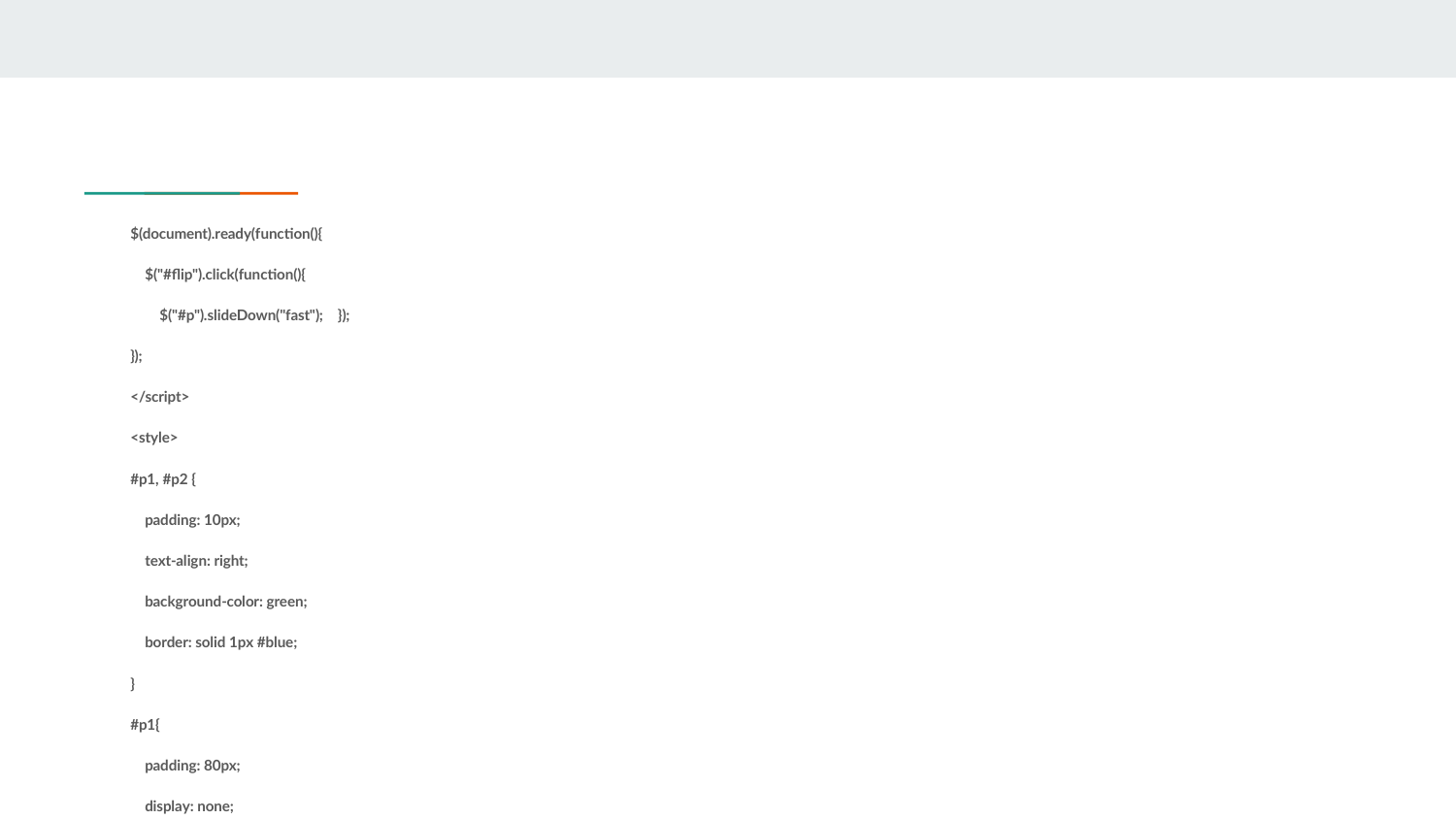

$(document).ready(function(){
    $("#flip").click(function(){
        $("#p").slideDown("fast");    });
});
</script>
<style>
#p1, #p2 {
    padding: 10px;
    text-align: right;
    background-color: green;
    border: solid 1px #blue;
}
#p1{
    padding: 80px;
    display: none;
}